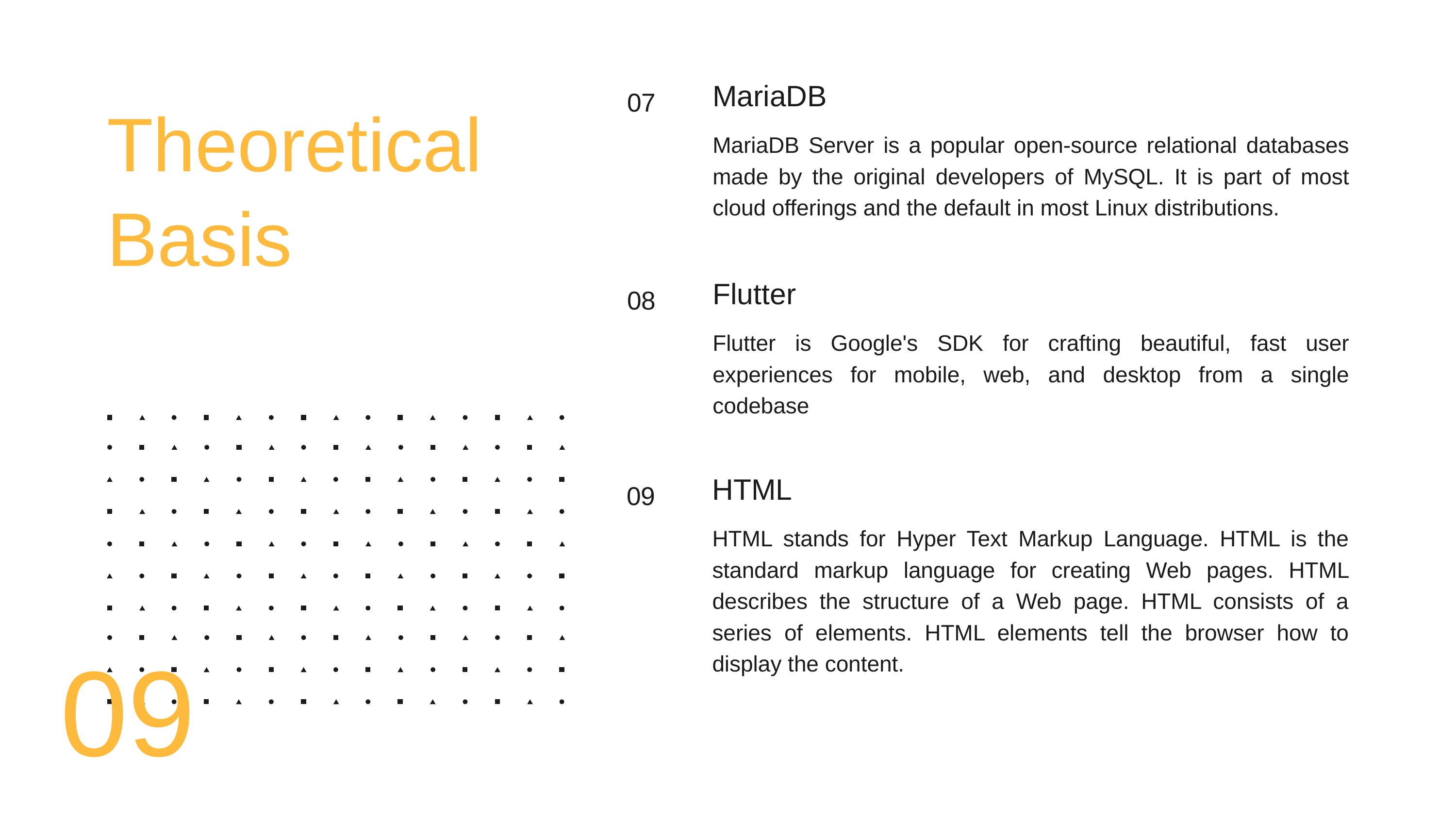

MariaDB
07
MariaDB Server is a popular open-source relational databases made by the original developers of MySQL. It is part of most cloud offerings and the default in most Linux distributions.
Theoretical
Basis
Flutter
08
Flutter is Google's SDK for crafting beautiful, fast user experiences for mobile, web, and desktop from a single codebase

HTML
09
HTML stands for Hyper Text Markup Language. HTML is the standard markup language for creating Web pages. HTML describes the structure of a Web page. HTML consists of a series of elements. HTML elements tell the browser how to display the content.
09